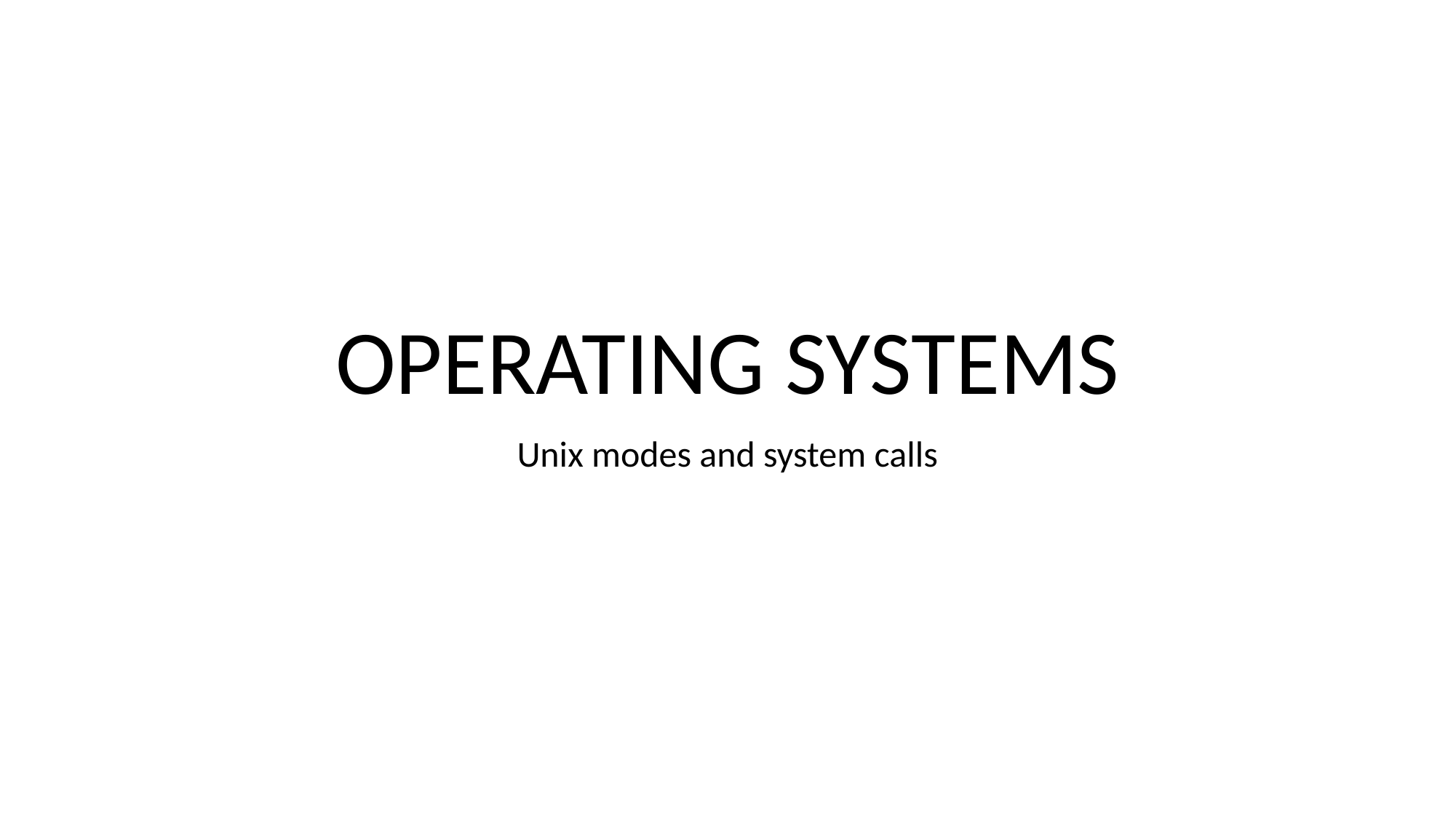

# OPERATING SYSTEMS
Unix modes and system calls